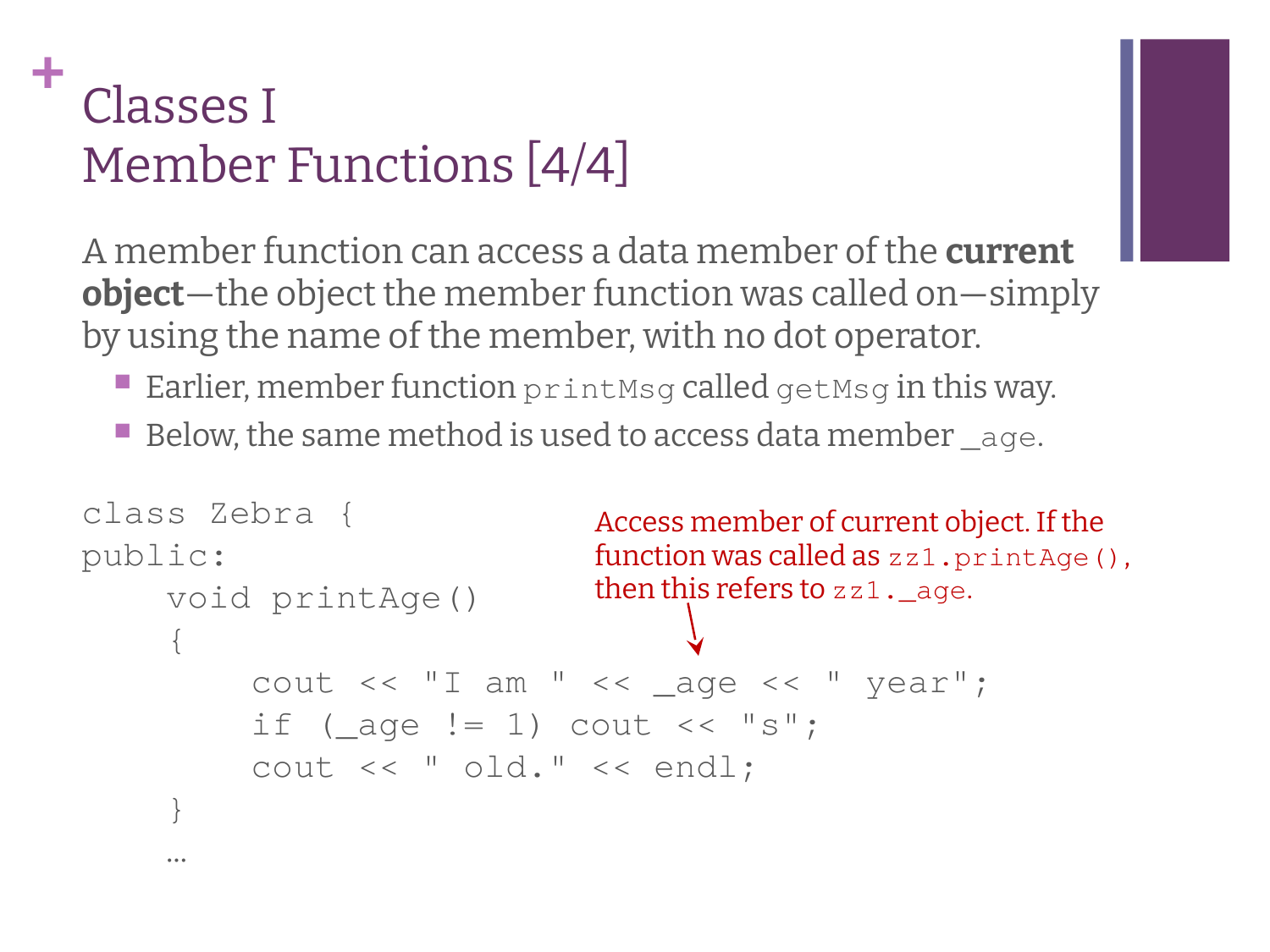

# Classes I Member Functions [4/4]
A member function can access a data member of the current object—the object the member function was called on—simply by using the name of the member, with no dot operator.
Earlier, member function printMsg called getMsg in this way.
Below, the same method is used to access data member _age.
class Zebra {
public:
    void printAge()
    {
        cout << "I am " << _age << " year";
        if (_age != 1) cout << "s";
        cout << " old." << endl;
    }
    …
Access member of current object. If the function was called as zz1.printAge(), then this refers to zz1._age.